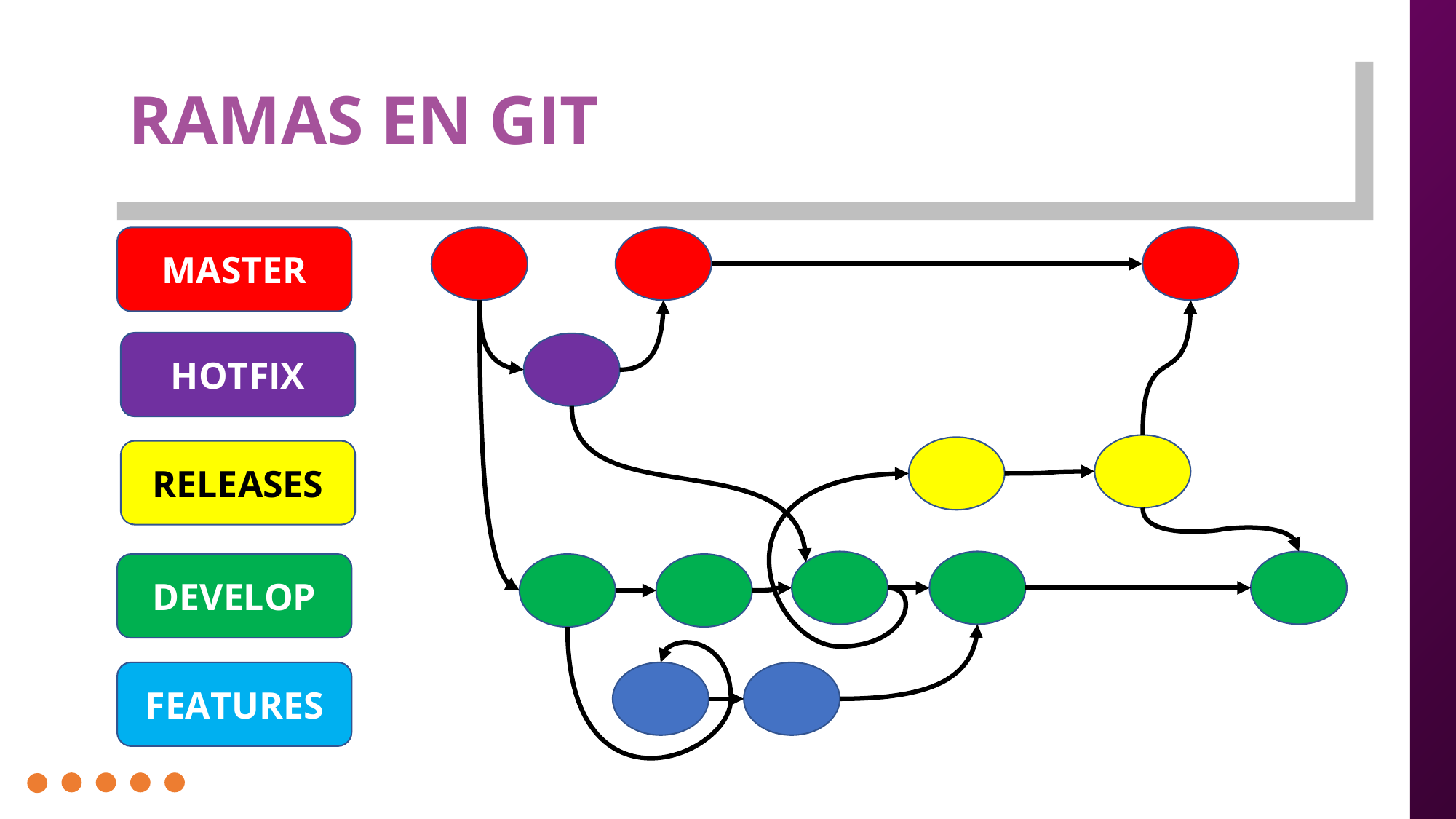

# RAMAS EN GIT

MASTER

HOTFIX

RELEASES

DEVELOP
FEATURES